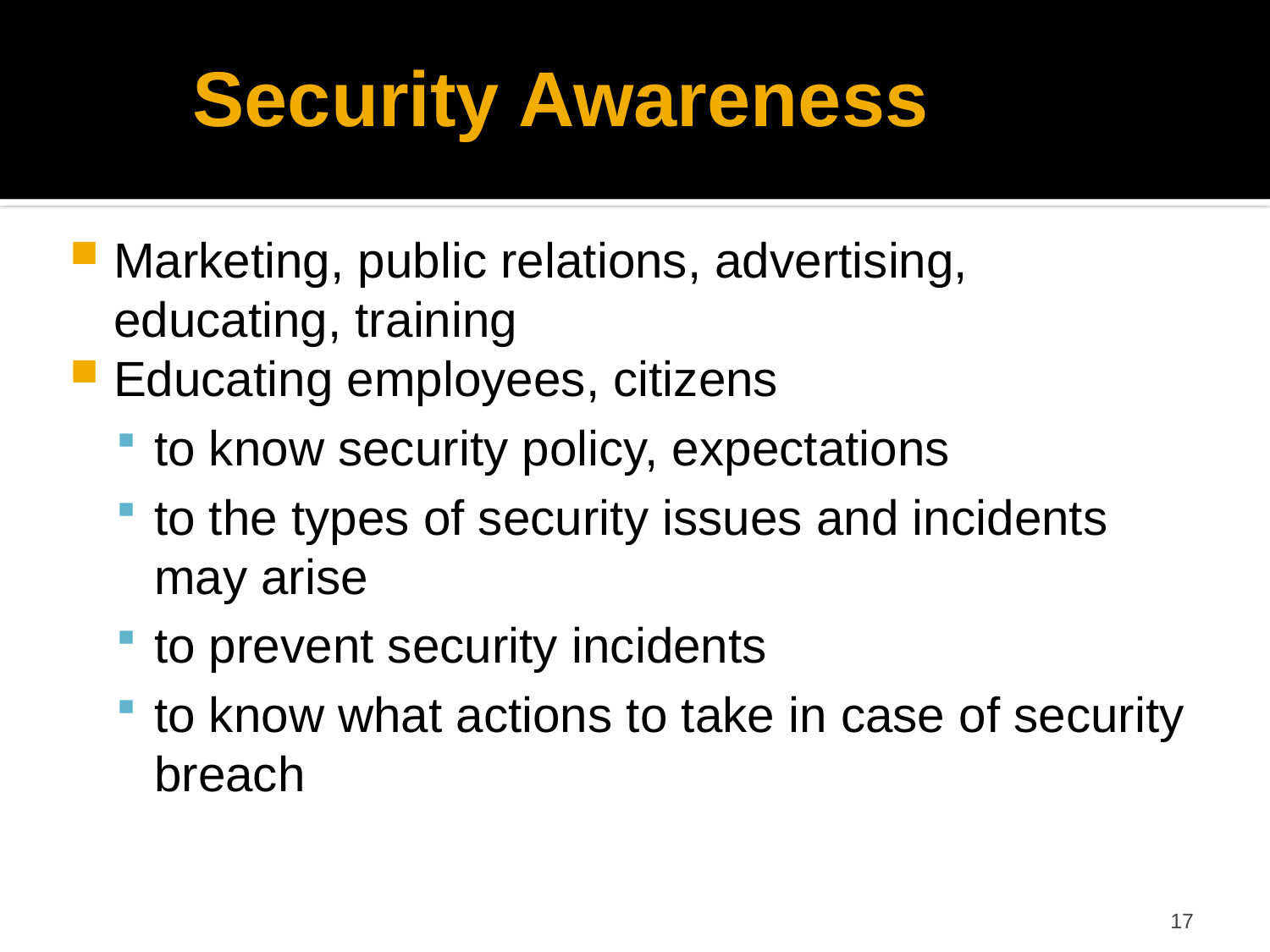

# Security Awareness
Marketing, public relations, advertising, educating, training
Educating employees, citizens
to know security policy, expectations
to the types of security issues and incidents may arise
to prevent security incidents
to know what actions to take in case of security breach

17